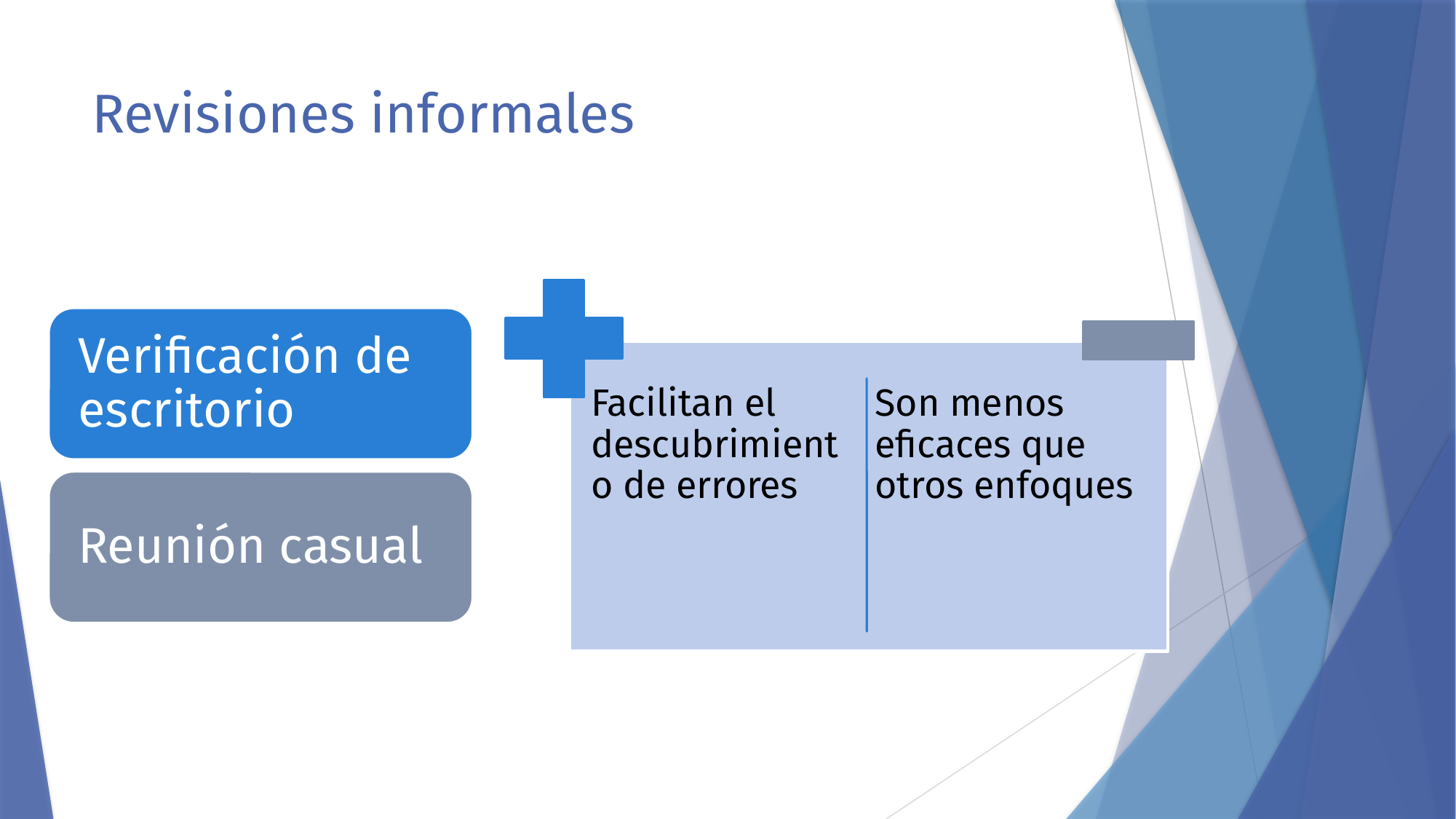

# Revisiones informales
Facilitan el descubrimiento de errores
Son menos eficaces que otros enfoques
Verificación de escritorio
Reunión casual